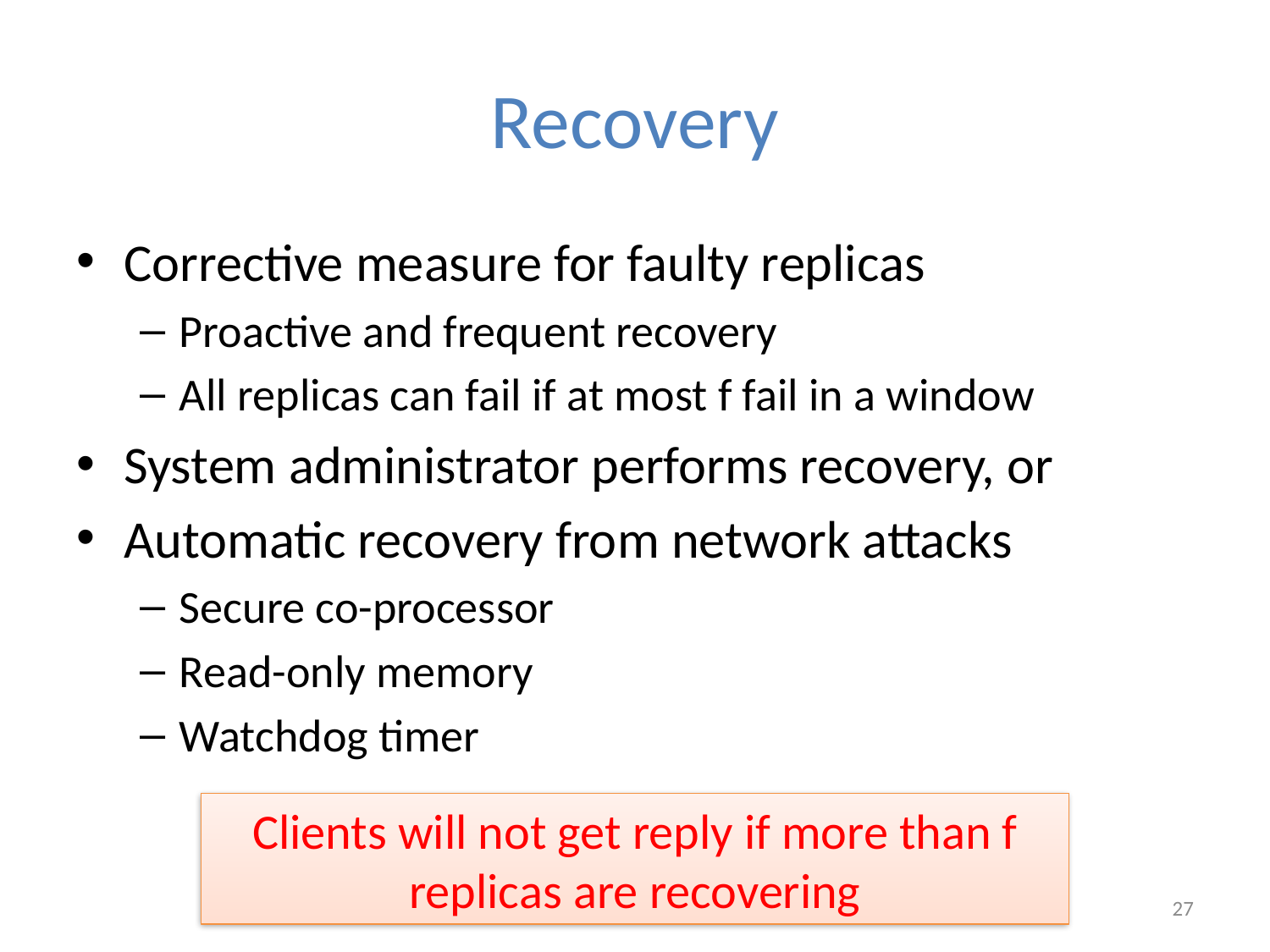

# Recovery
Corrective measure for faulty replicas
Proactive and frequent recovery
All replicas can fail if at most f fail in a window
System administrator performs recovery, or
Automatic recovery from network attacks
Secure co-processor
Read-only memory
Watchdog timer

Clients will not get reply if more than f replicas are recovering
27